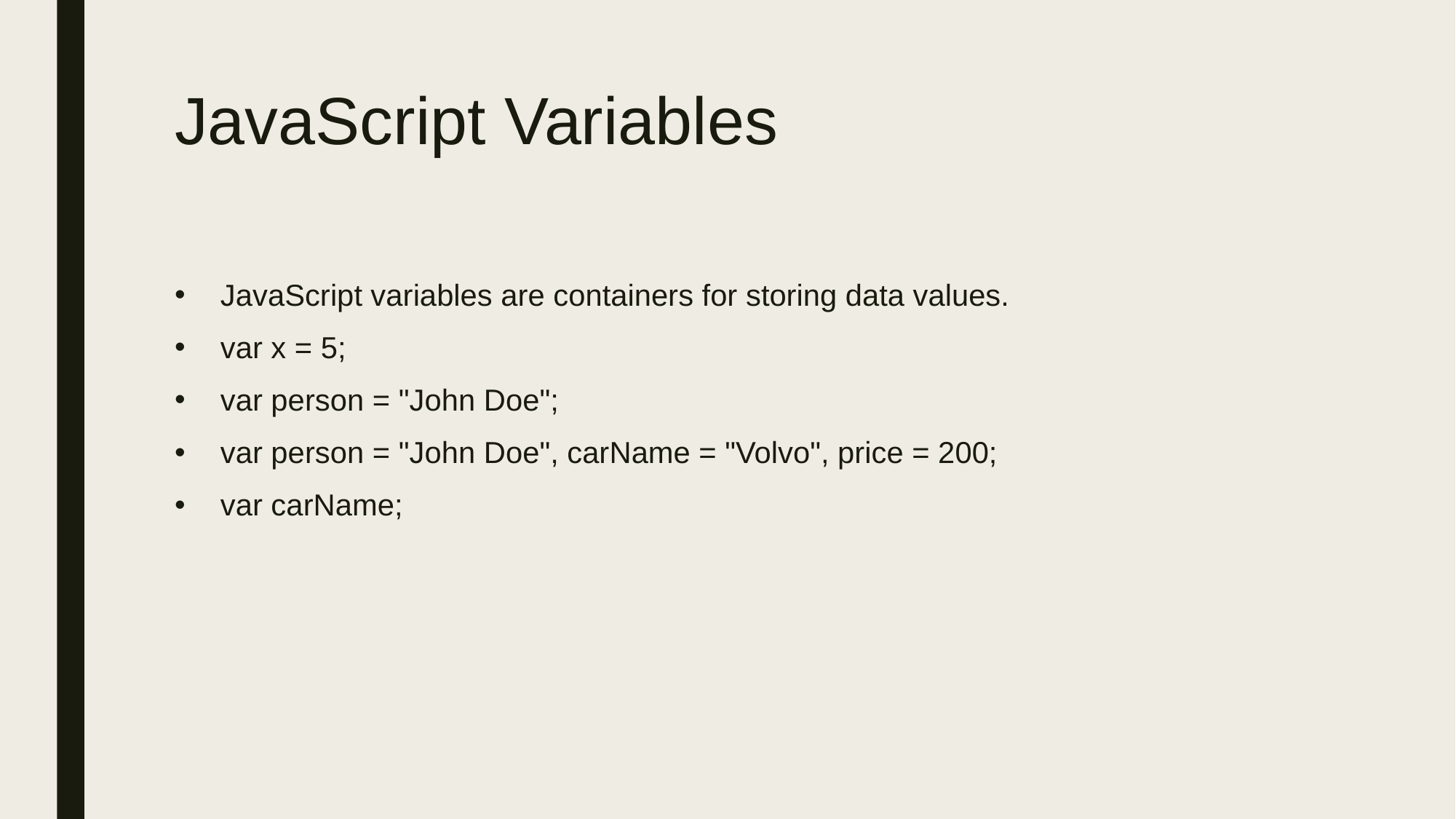

# JavaScript Variables
JavaScript variables are containers for storing data values.
var x = 5;
var person = "John Doe";
var person = "John Doe", carName = "Volvo", price = 200;
var carName;